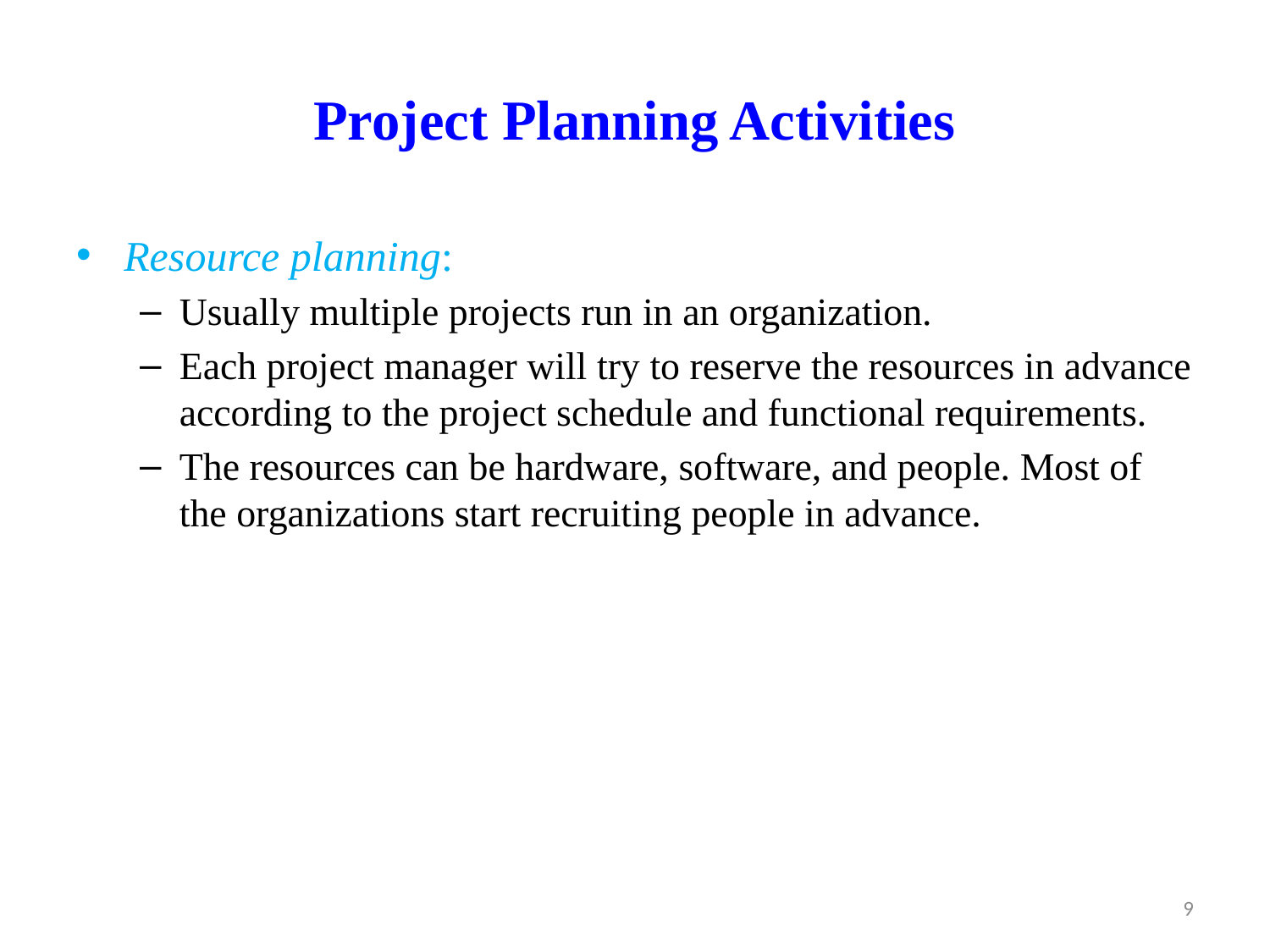

# Project Planning Activities
Resource planning:
Usually multiple projects run in an organization.
Each project manager will try to reserve the resources in advance according to the project schedule and functional requirements.
The resources can be hardware, software, and people. Most of the organizations start recruiting people in advance.

9